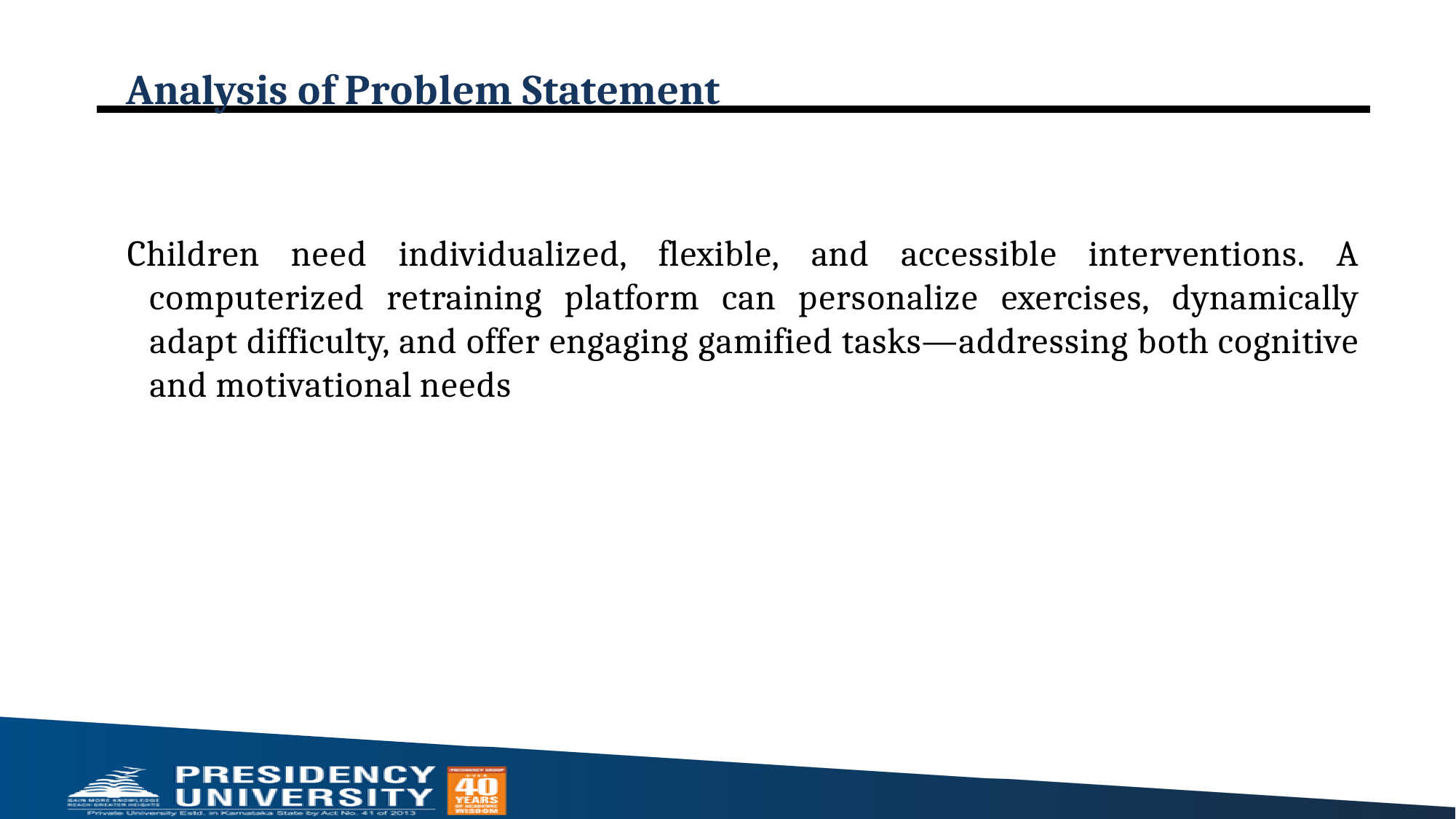

# Analysis of Problem Statement

Children need individualized, flexible, and accessible interventions. A computerized retraining platform can personalize exercises, dynamically adapt difficulty, and offer engaging gamified tasks—addressing both cognitive and motivational needs